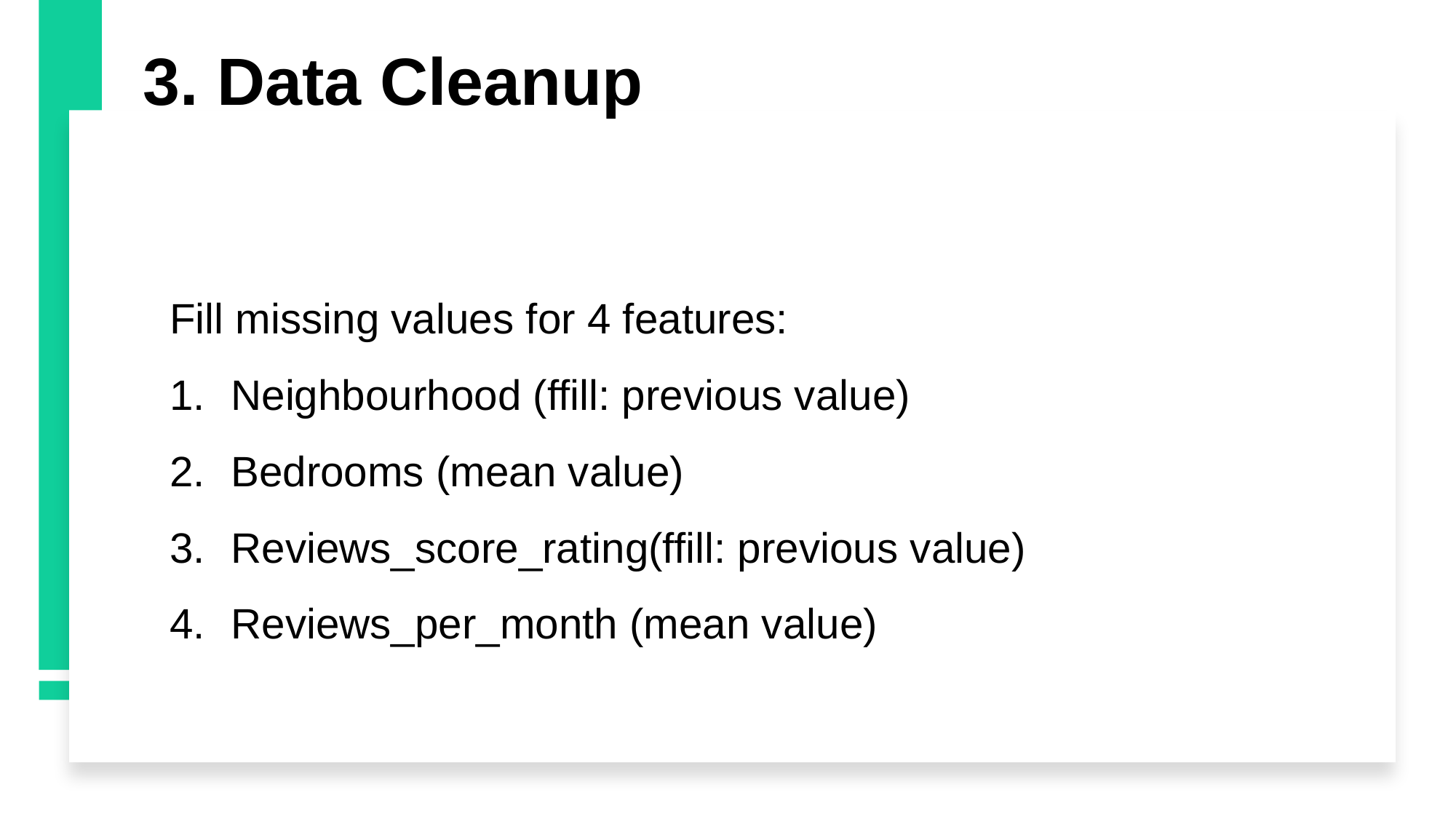

# 3. Data Cleanup

Fill missing values for 4 features:
Neighbourhood (ffill: previous value)
Bedrooms (mean value)
Reviews_score_rating(ffill: previous value)
Reviews_per_month (mean value)